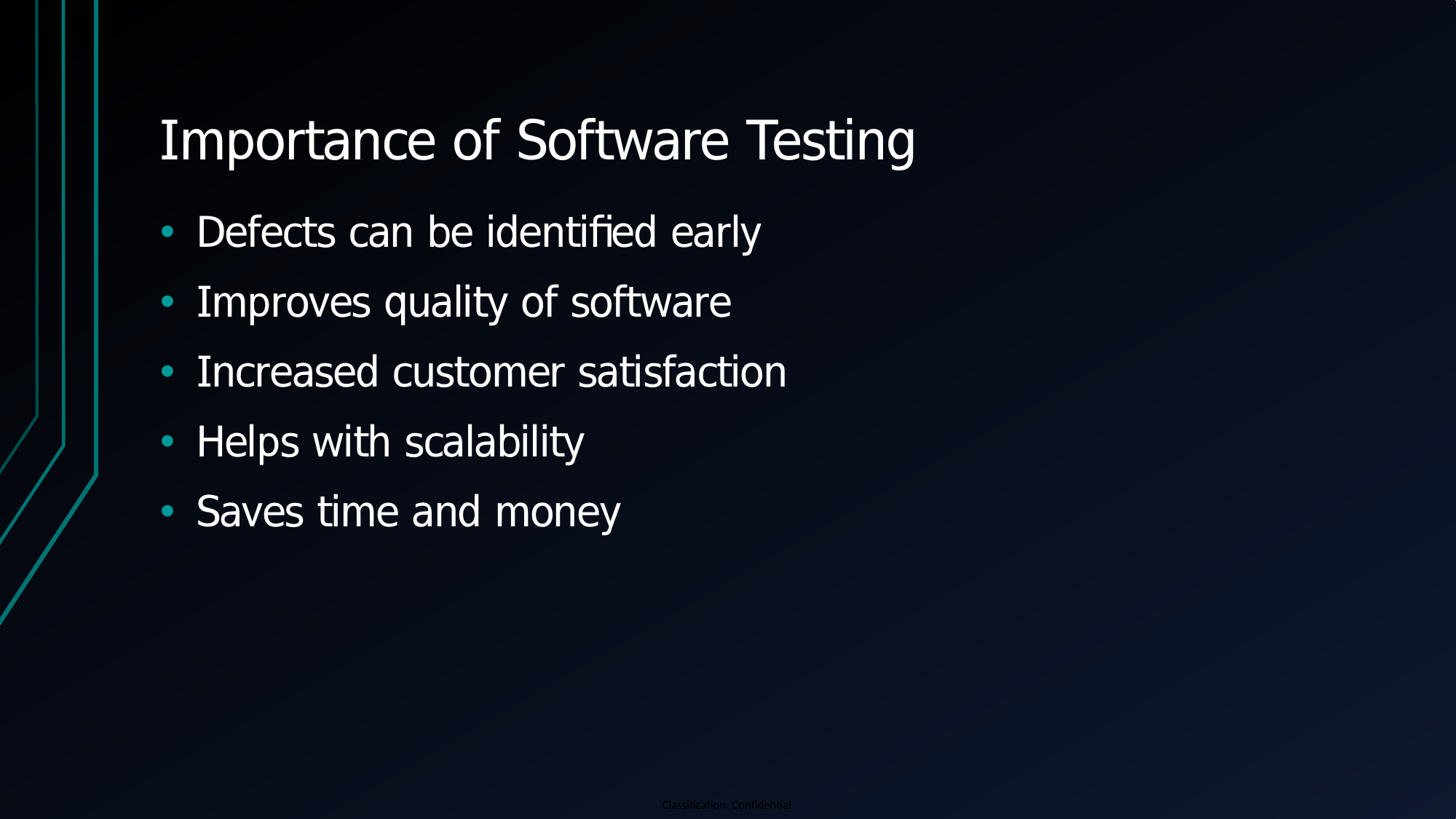

# Importance of Software Testing
Defects can be identified early
Improves quality of software
Increased customer satisfaction
Helps with scalability
Saves time and money